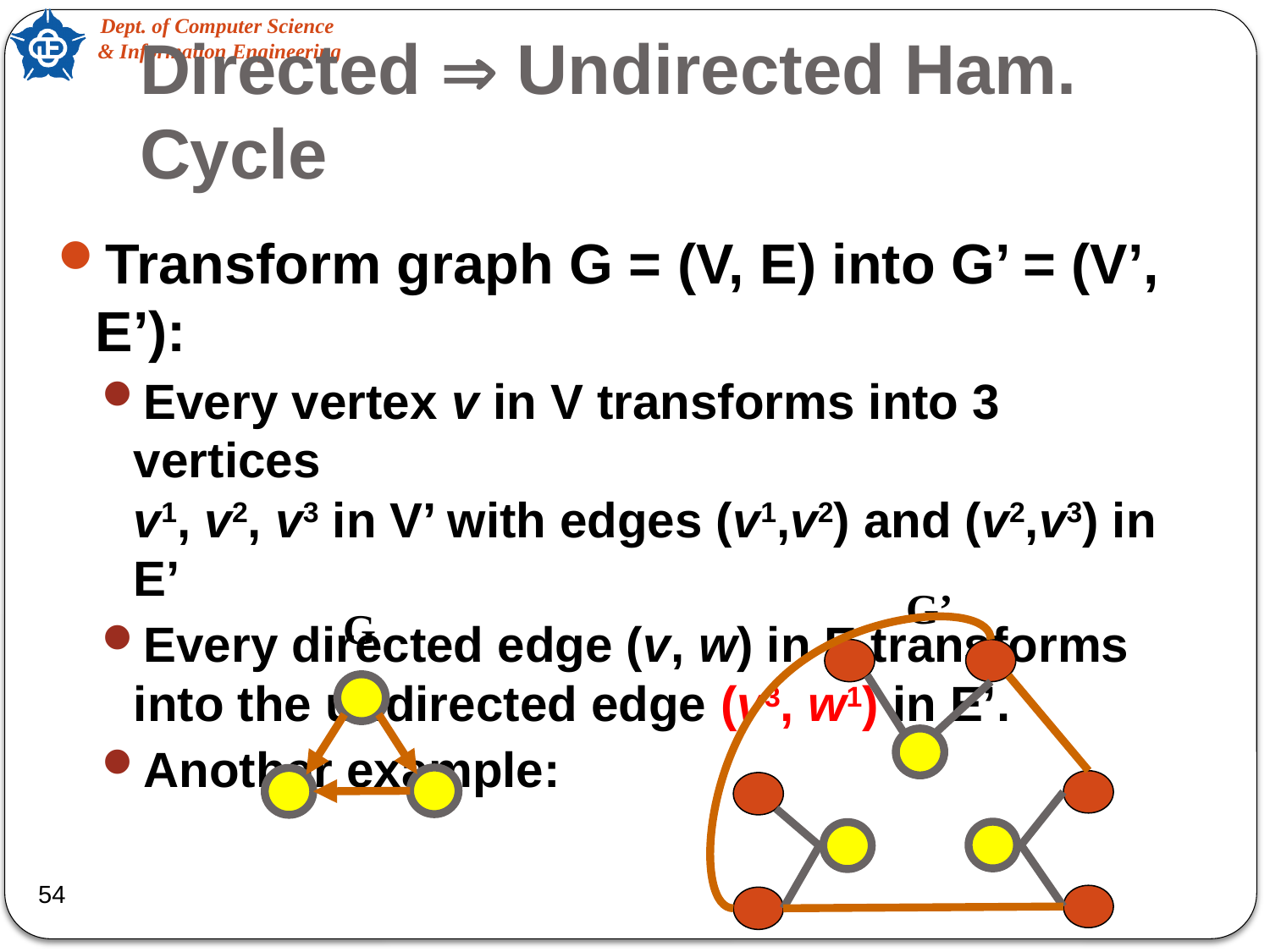

# Directed ⇒ Undirected Ham. Cycle
Transform graph G = (V, E) into G’ = (V’, E’):
Every vertex v in V transforms into 3 vertices
v1, v2, v3 in V’ with edges (v1,v2) and (v2,v3) in E’
Every directed edge (v, w) in E transforms into the undirected edge (v3, w1) in E’.
Another example:
G’
G

54